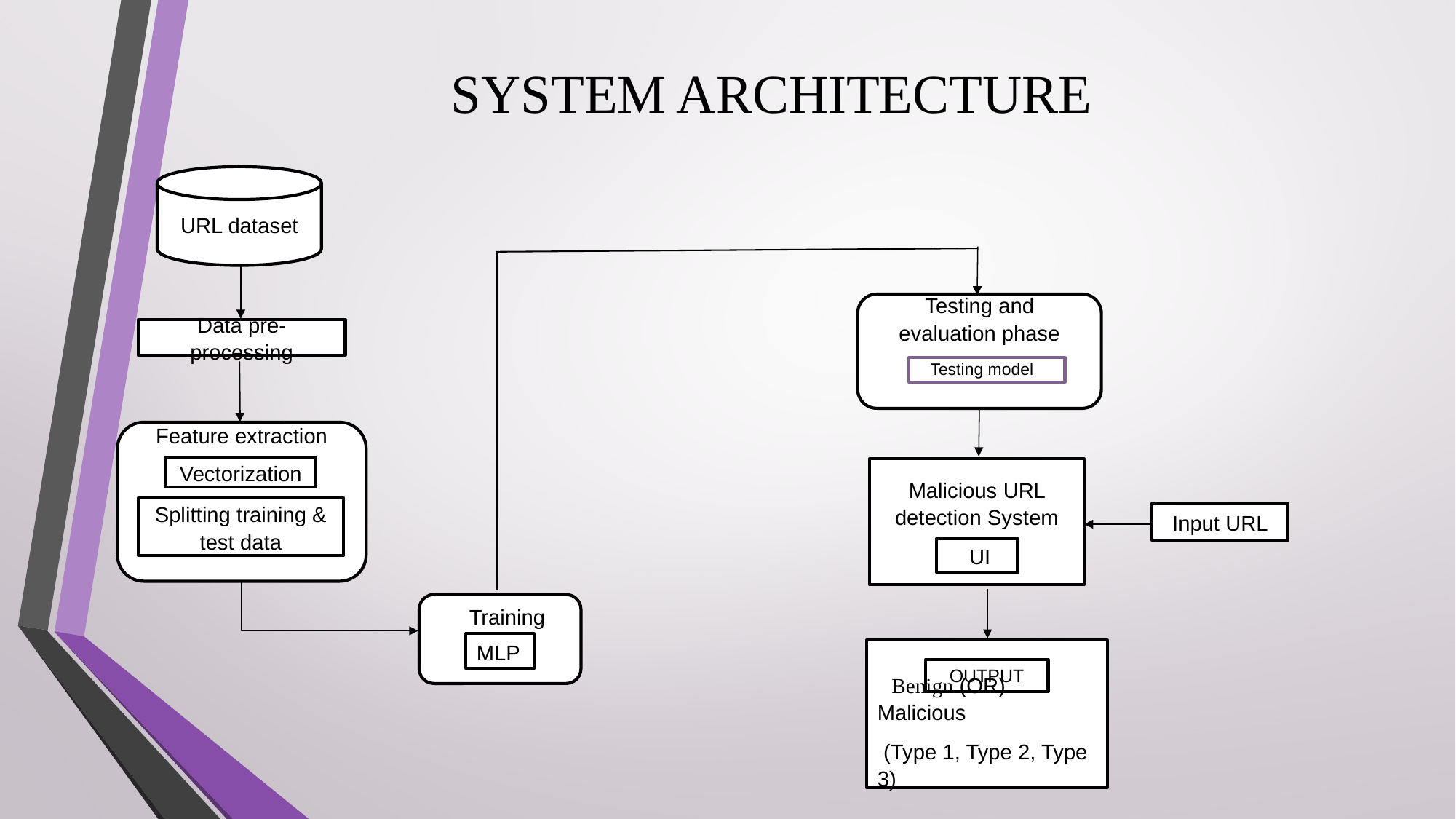

SYSTEM ARCHITECTURE

URL dataset

Testing and evaluation phase
 Testing model

Data pre-processing

Feature extraction

Vectorization
Malicious URL detection System
 UI
Splitting training & test data
Input URL

Training

MLP

   Benign (OR) Malicious
 (Type 1, Type 2, Type 3)
OUTPUT